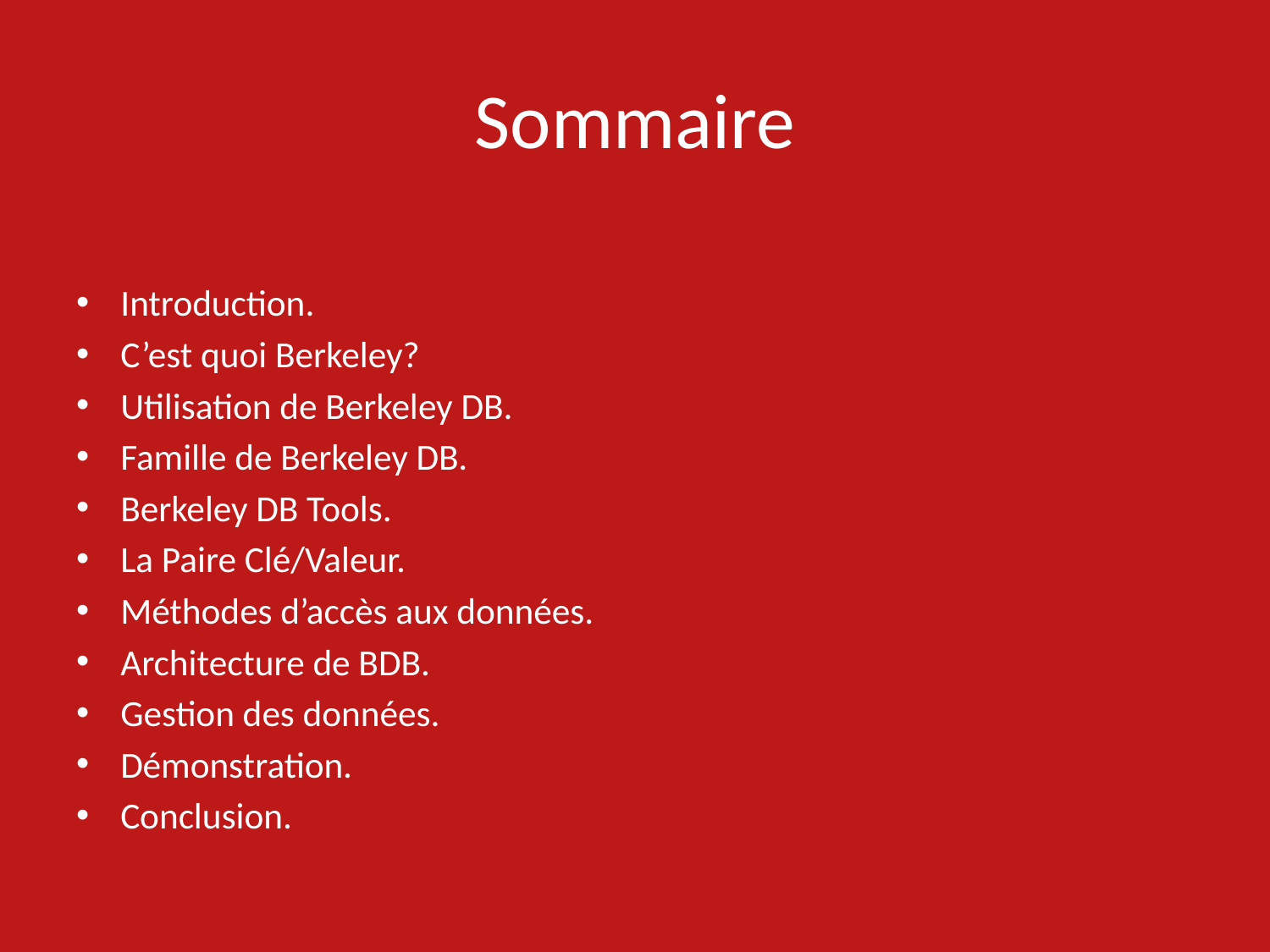

# Sommaire

Introduction.
C’est quoi Berkeley?
Utilisation de Berkeley DB.
Famille de Berkeley DB.
Berkeley DB Tools.
La Paire Clé/Valeur.
Méthodes d’accès aux données.
Architecture de BDB.
Gestion des données.
Démonstration.
Conclusion.
2